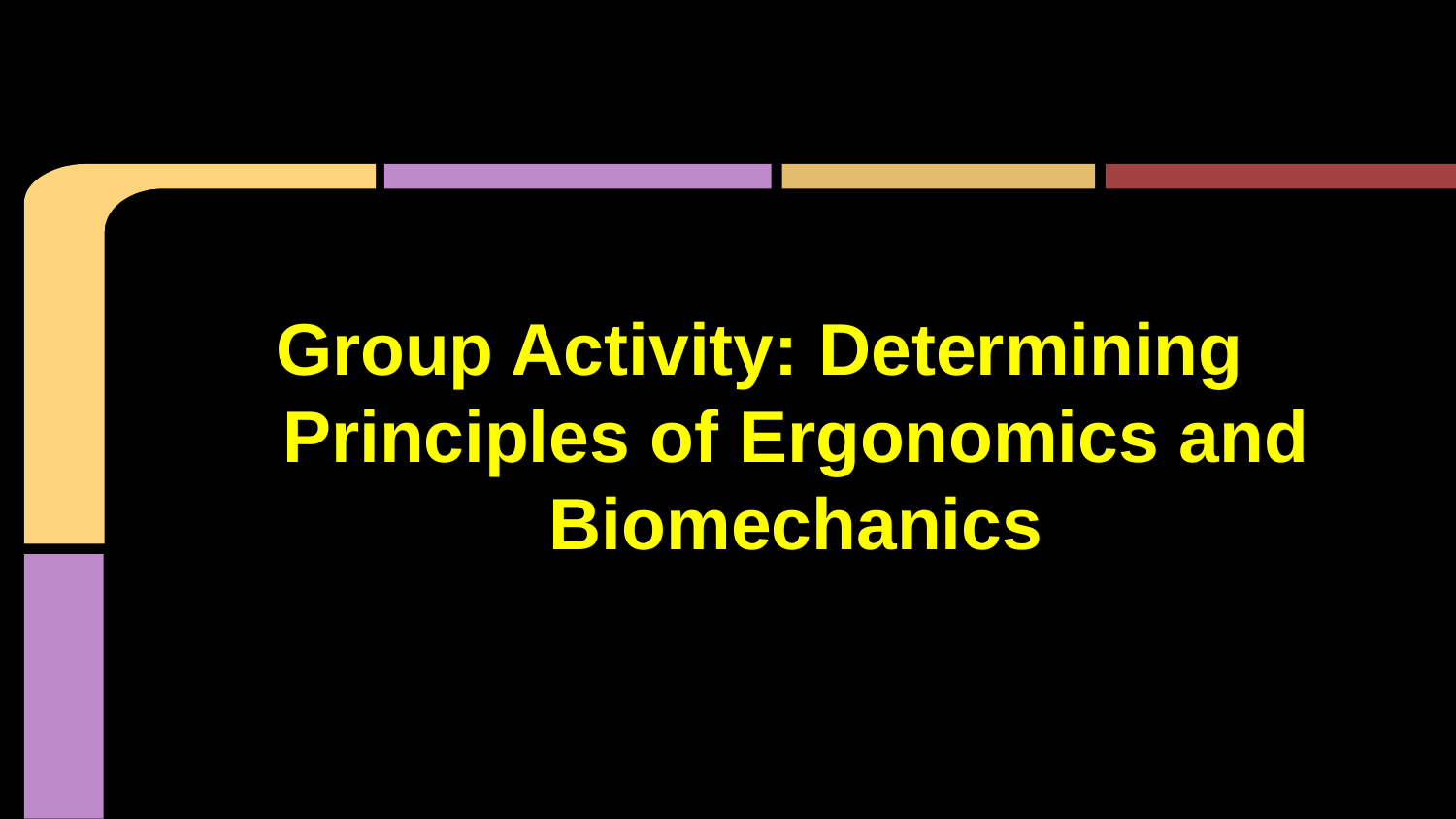

#

Group Activity: Determining Principles of Ergonomics and Biomechanics